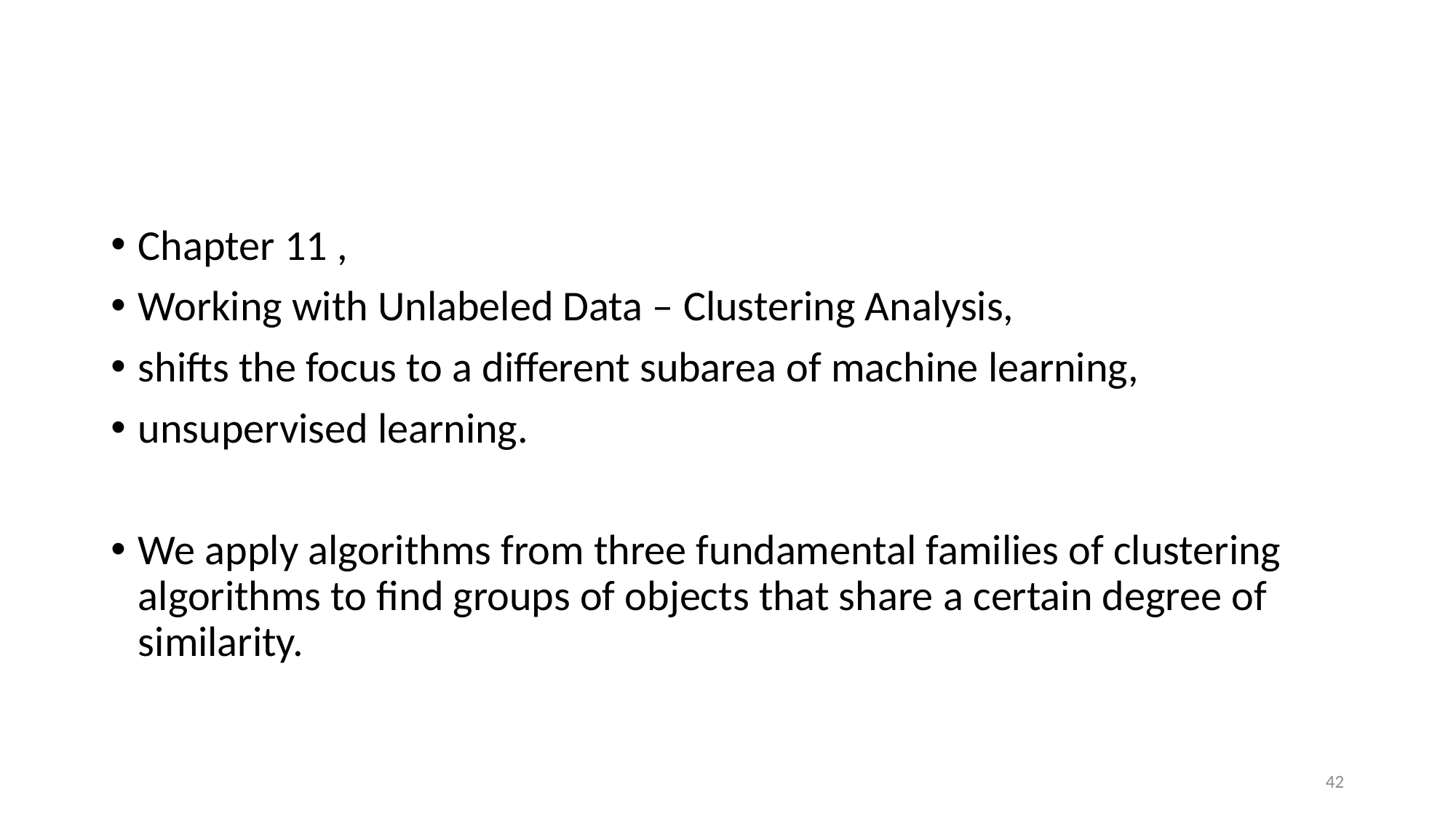

#
Chapter 11 ,
Working with Unlabeled Data – Clustering Analysis,
shifts the focus to a different subarea of machine learning,
unsupervised learning.

We apply algorithms from three fundamental families of clustering algorithms to find groups of objects that share a certain degree of similarity.
42